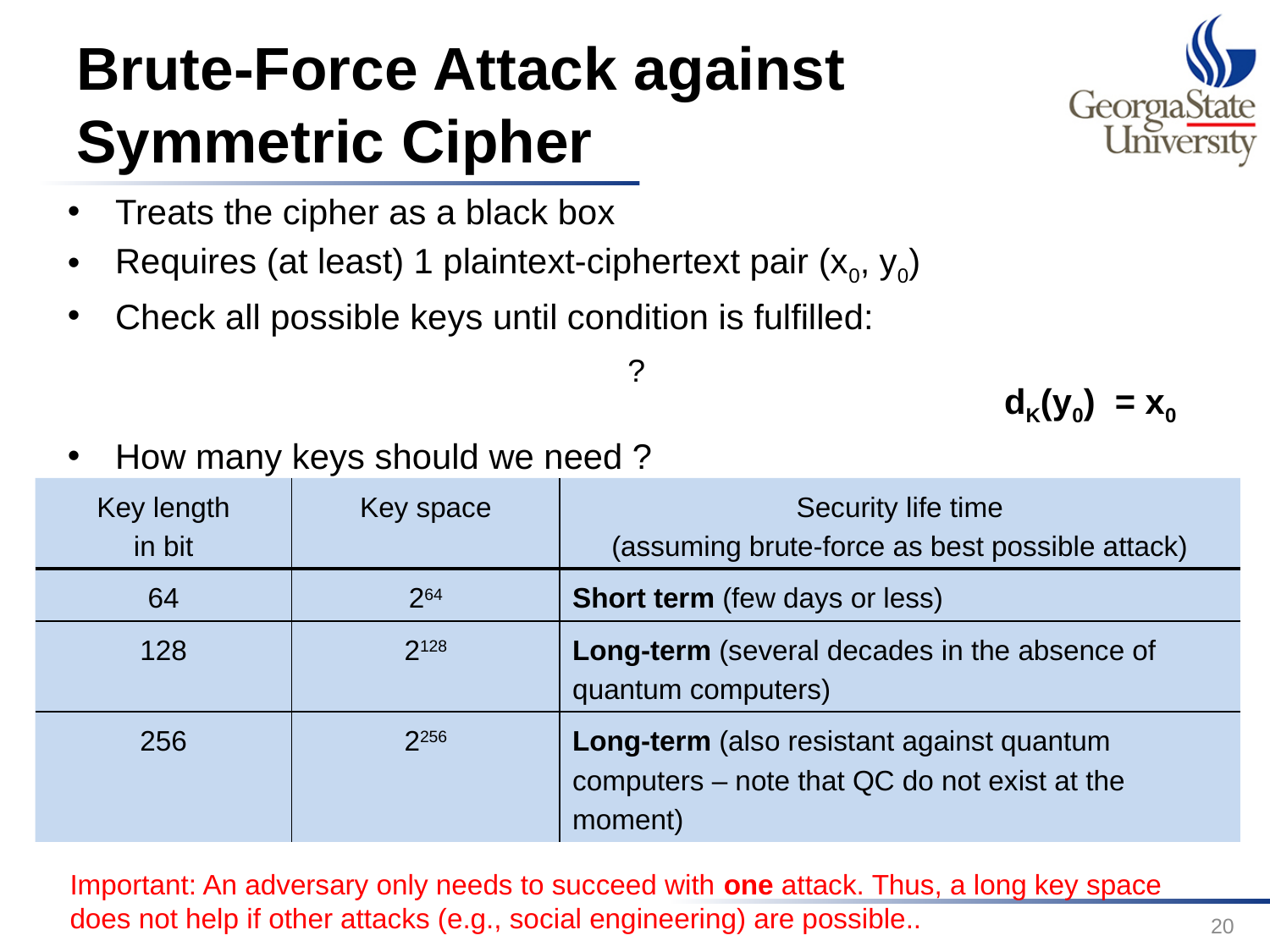

# Brute-Force Attack against Symmetric Cipher
Treats the cipher as a black box
Requires (at least) 1 plaintext-ciphertext pair (x0, y0)
Check all possible keys until condition is fulfilled:
			 				dK(y0)  = x0
How many keys should we need ?
?
| Key length in bit | Key space | Security life time (assuming brute-force as best possible attack) |
| --- | --- | --- |
| 64 | 264 | Short term (few days or less) |
| 128 | 2128 | Long-term (several decades in the absence of quantum computers) |
| 256 | 2256 | Long-term (also resistant against quantum computers – note that QC do not exist at the moment) |
Important: An adversary only needs to succeed with one attack. Thus, a long key space does not help if other attacks (e.g., social engineering) are possible..
20